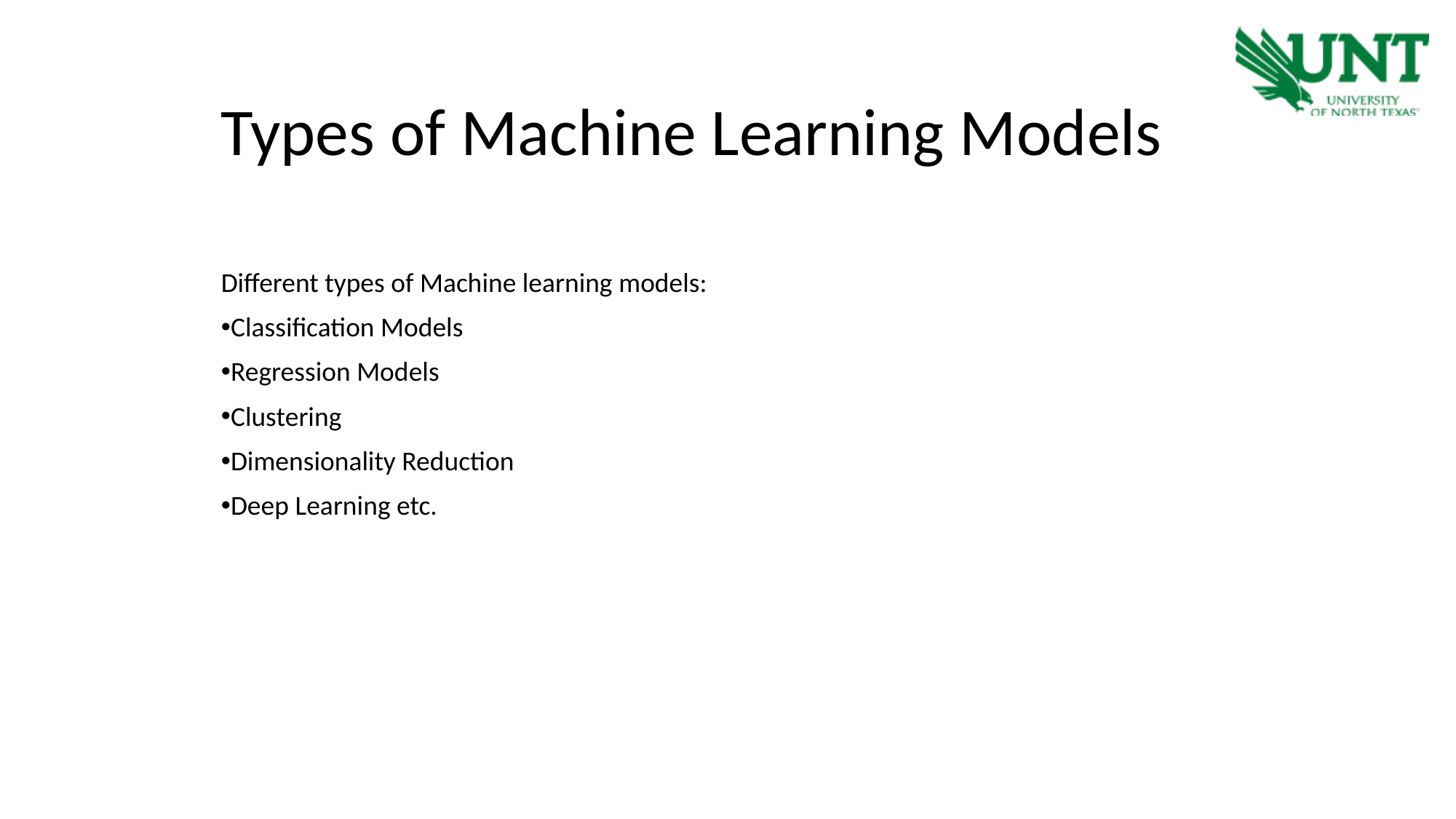

Types of Machine Learning Models
Different types of Machine learning models:
Classification Models
Regression Models
Clustering
Dimensionality Reduction
Deep Learning etc.